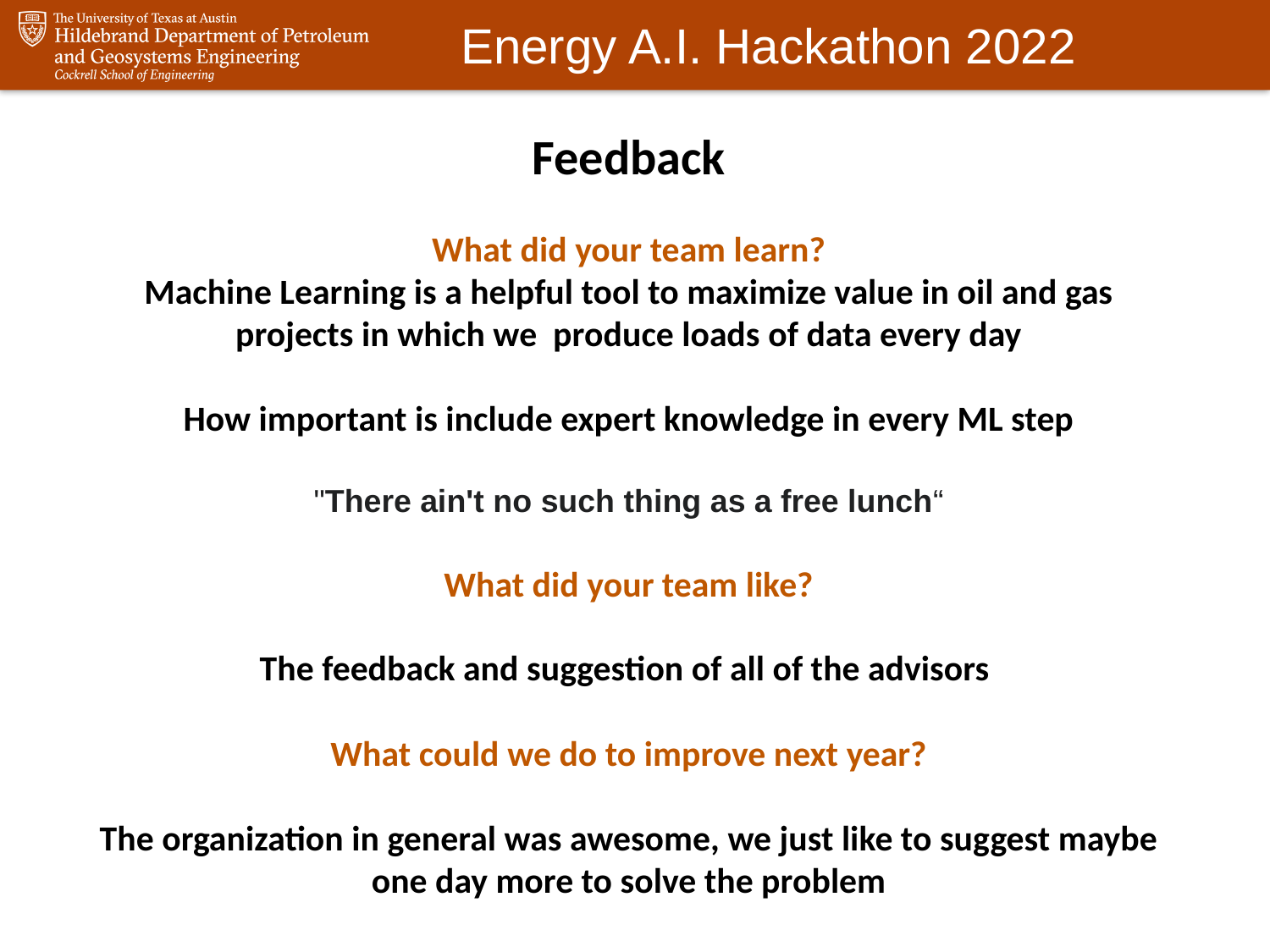

Feedback

What did your team learn?
Machine Learning is a helpful tool to maximize value in oil and gas projects in which we  produce loads of data every day

How important is include expert knowledge in every ML step

"There ain't no such thing as a free lunch“

What did your team like?

The feedback and suggestion of all of the advisors

What could we do to improve next year?

The organization in general was awesome, we just like to suggest maybe one day more to solve the problem